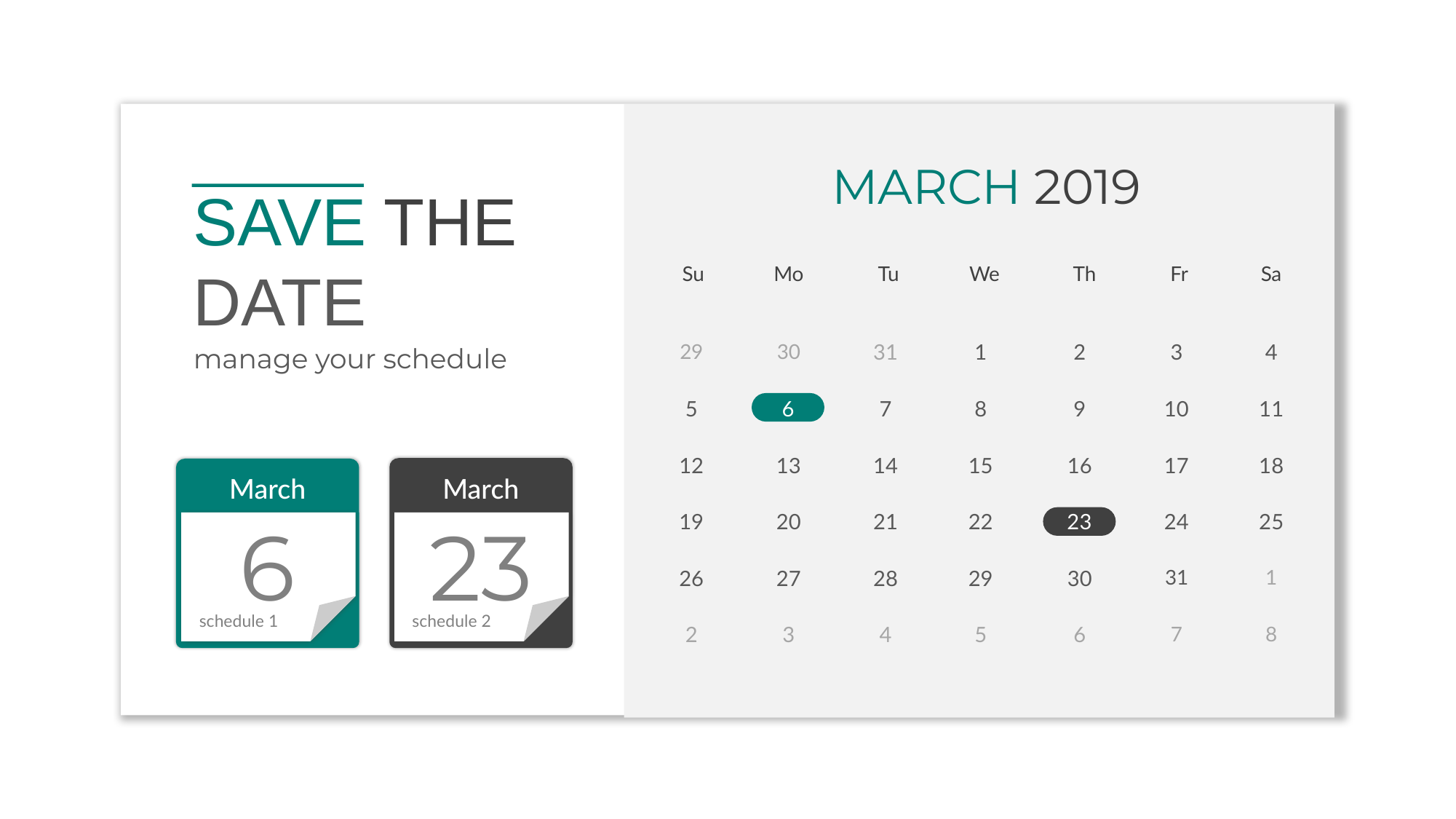

MARCH 2019
SAVE THE
DATE

Su
Mo
Tu
We
Th
Fr
Sa

29
30
31
1
2
3
4
manage your schedule
5
6
7
8
9
10
11

12
13
14
15
16
17
18

March
March
19
20
21
22
23
24
25

6
23

31
1
26
27
28
29
30
schedule 1
schedule 2
7
8
2
3
4
5
6